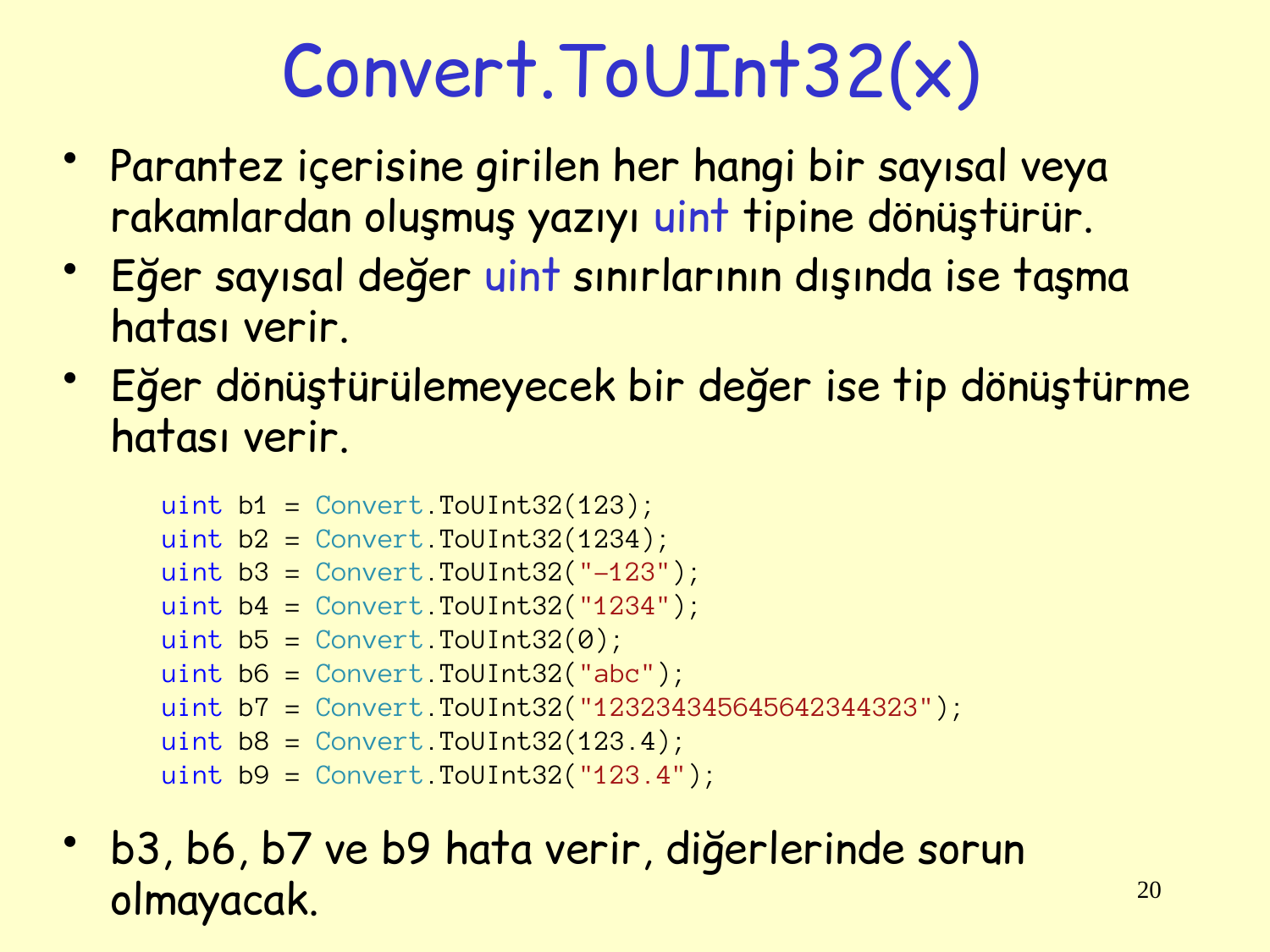

# Convert.ToUInt32(x)
Parantez içerisine girilen her hangi bir sayısal veya rakamlardan oluşmuş yazıyı uint tipine dönüştürür.
Eğer sayısal değer uint sınırlarının dışında ise taşma hatası verir.
Eğer dönüştürülemeyecek bir değer ise tip dönüştürme hatası verir.

uint b1 = Convert.ToUInt32(123);
uint b2 = Convert.ToUInt32(1234);
uint b3 = Convert.ToUInt32("-123");
uint b4 = Convert.ToUInt32("1234");
uint b5 = Convert.ToUInt32(0);
uint b6 = Convert.ToUInt32("abc");
uint b7 = Convert.ToUInt32("123234345645642344323");
uint b8 = Convert.ToUInt32(123.4);
uint b9 = Convert.ToUInt32("123.4");

b3, b6, b7 ve b9 hata verir, diğerlerinde sorun olmayacak.
20